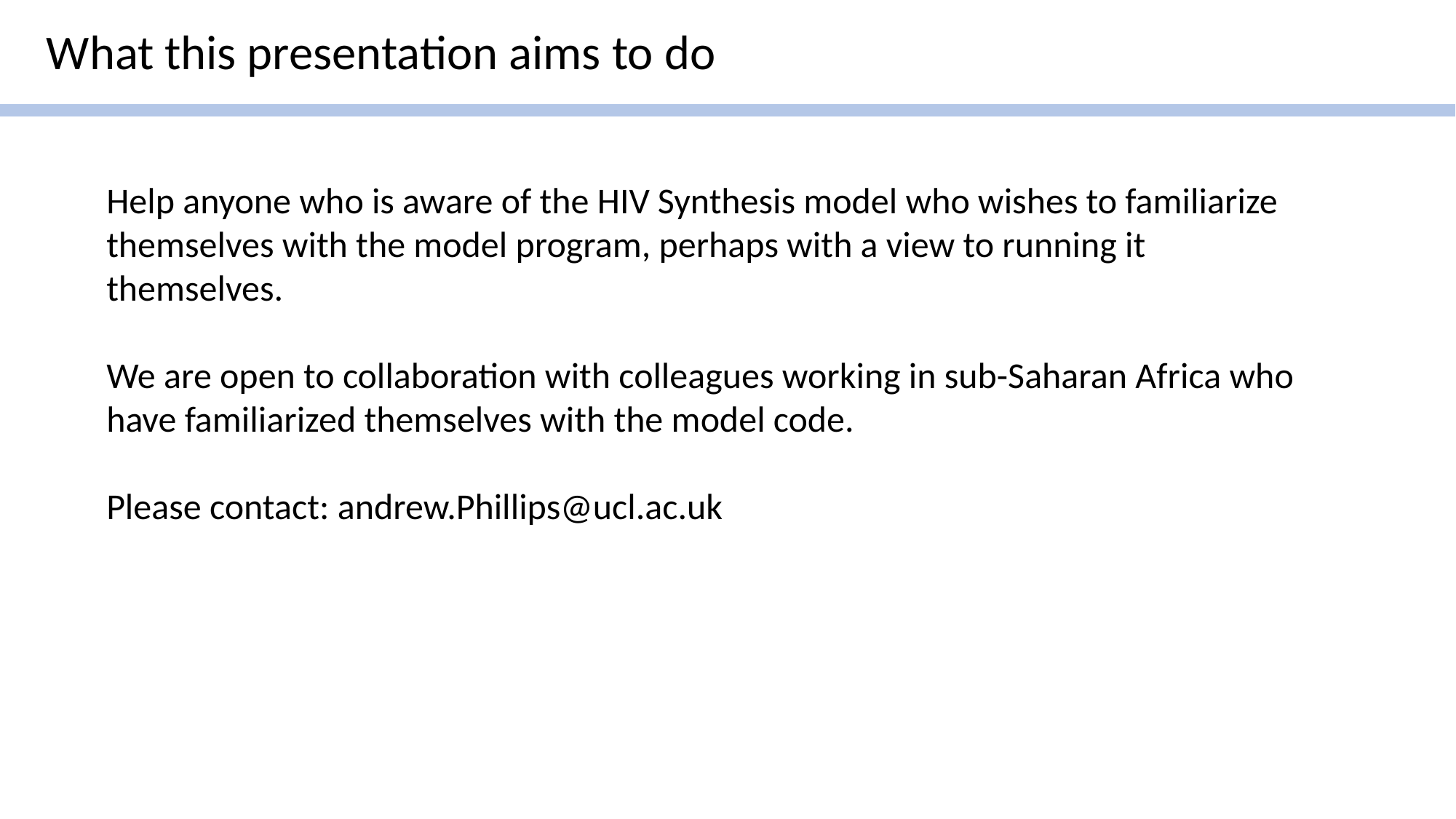

What this presentation aims to do
Help anyone who is aware of the HIV Synthesis model who wishes to familiarize themselves with the model program, perhaps with a view to running it themselves.

We are open to collaboration with colleagues working in sub-Saharan Africa who have familiarized themselves with the model code.

Please contact: andrew.Phillips@ucl.ac.uk